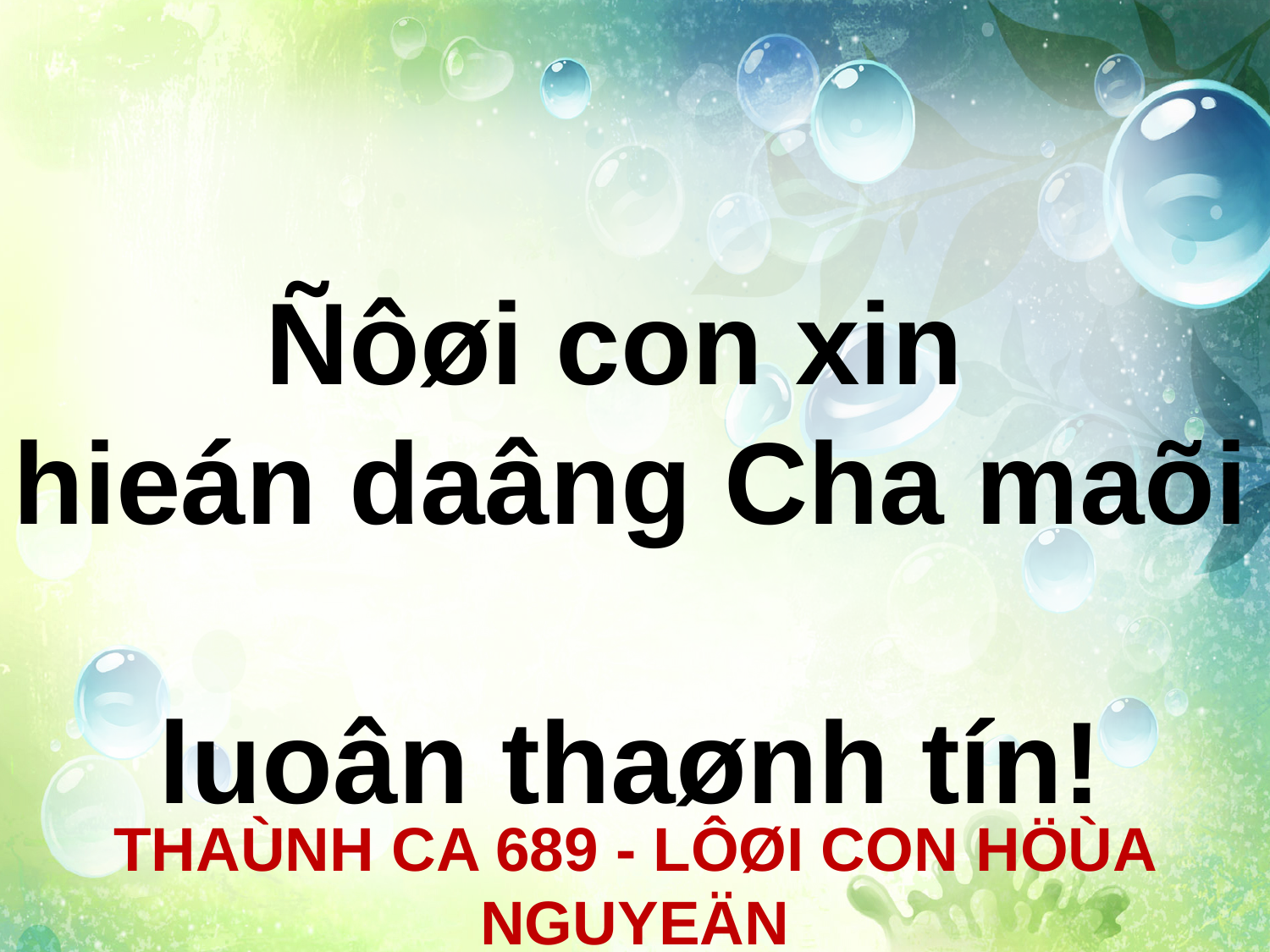

Ñôøi con xin
hieán daâng Cha maõi
luoân thaønh tín!
THAÙNH CA 689 - LÔØI CON HÖÙA NGUYEÄN